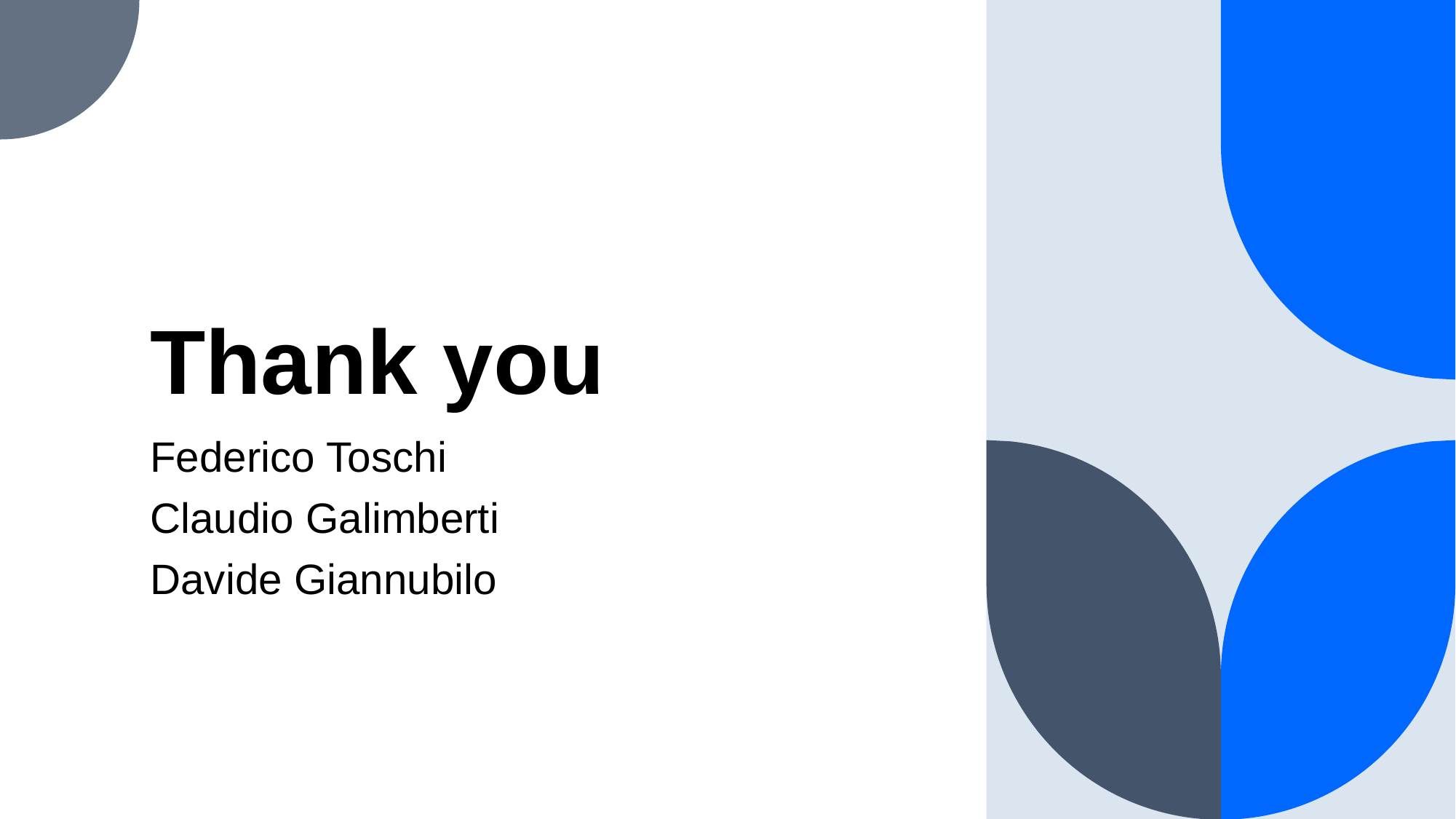

# Thank you
Federico Toschi
Claudio Galimberti
Davide Giannubilo